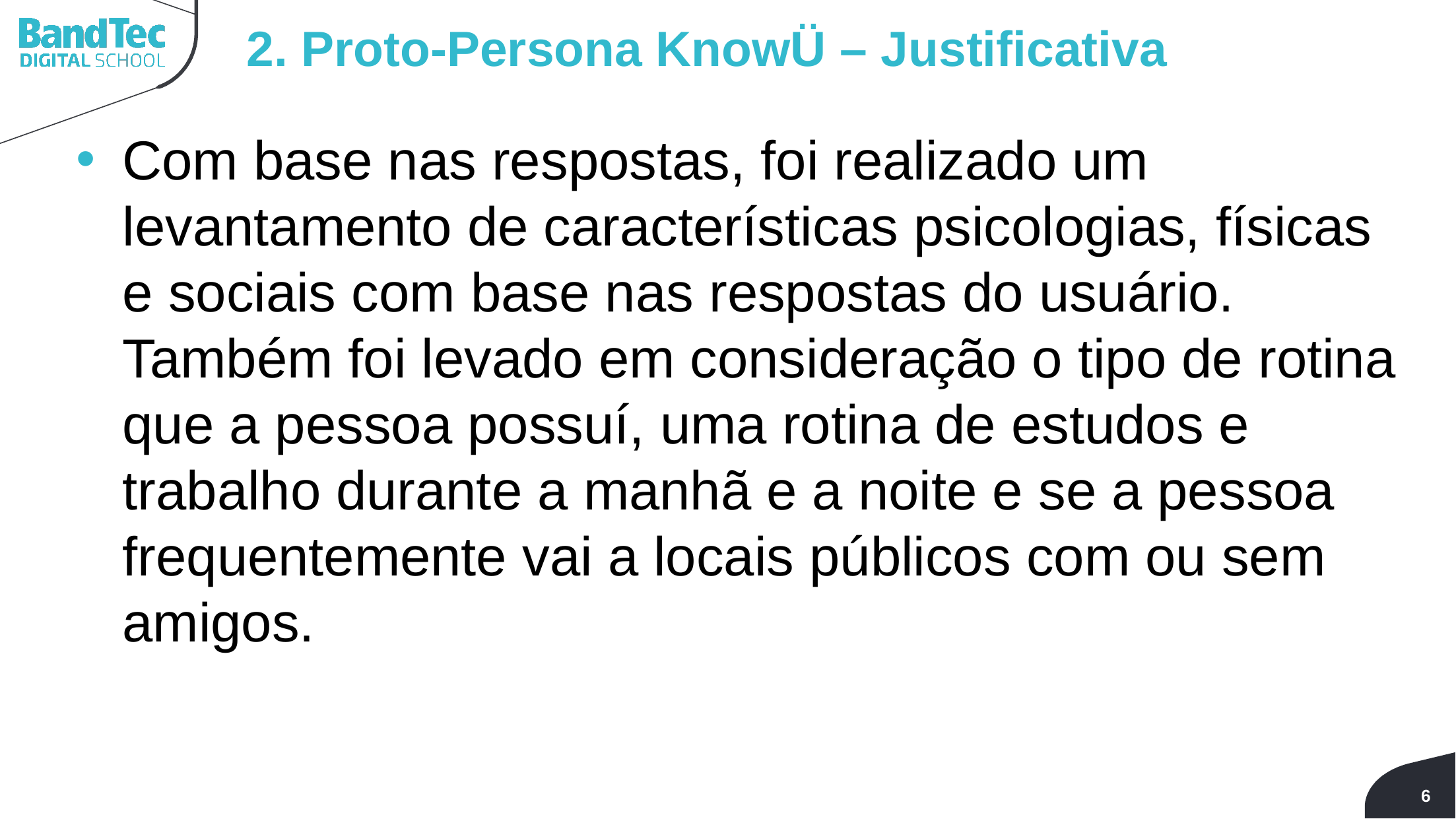

2. Proto-Persona KnowÜ – Justificativa
Com base nas respostas, foi realizado um levantamento de características psicologias, físicas e sociais com base nas respostas do usuário. Também foi levado em consideração o tipo de rotina que a pessoa possuí, uma rotina de estudos e trabalho durante a manhã e a noite e se a pessoa frequentemente vai a locais públicos com ou sem amigos.

6